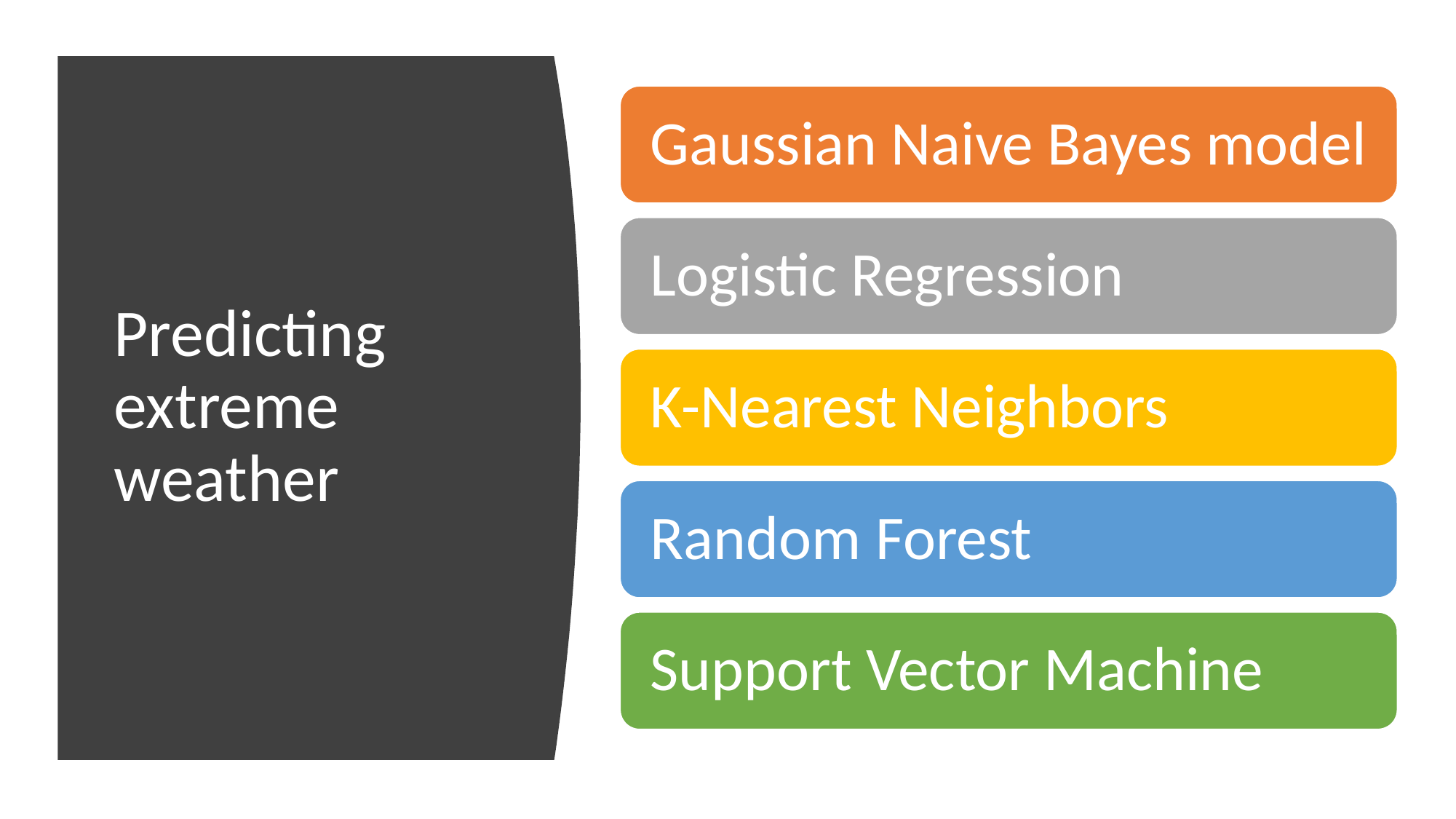

Gaussian Naive Bayes model
Logistic Regression
K-Nearest Neighbors
Random Forest
Support Vector Machine

# Predicting extreme weather